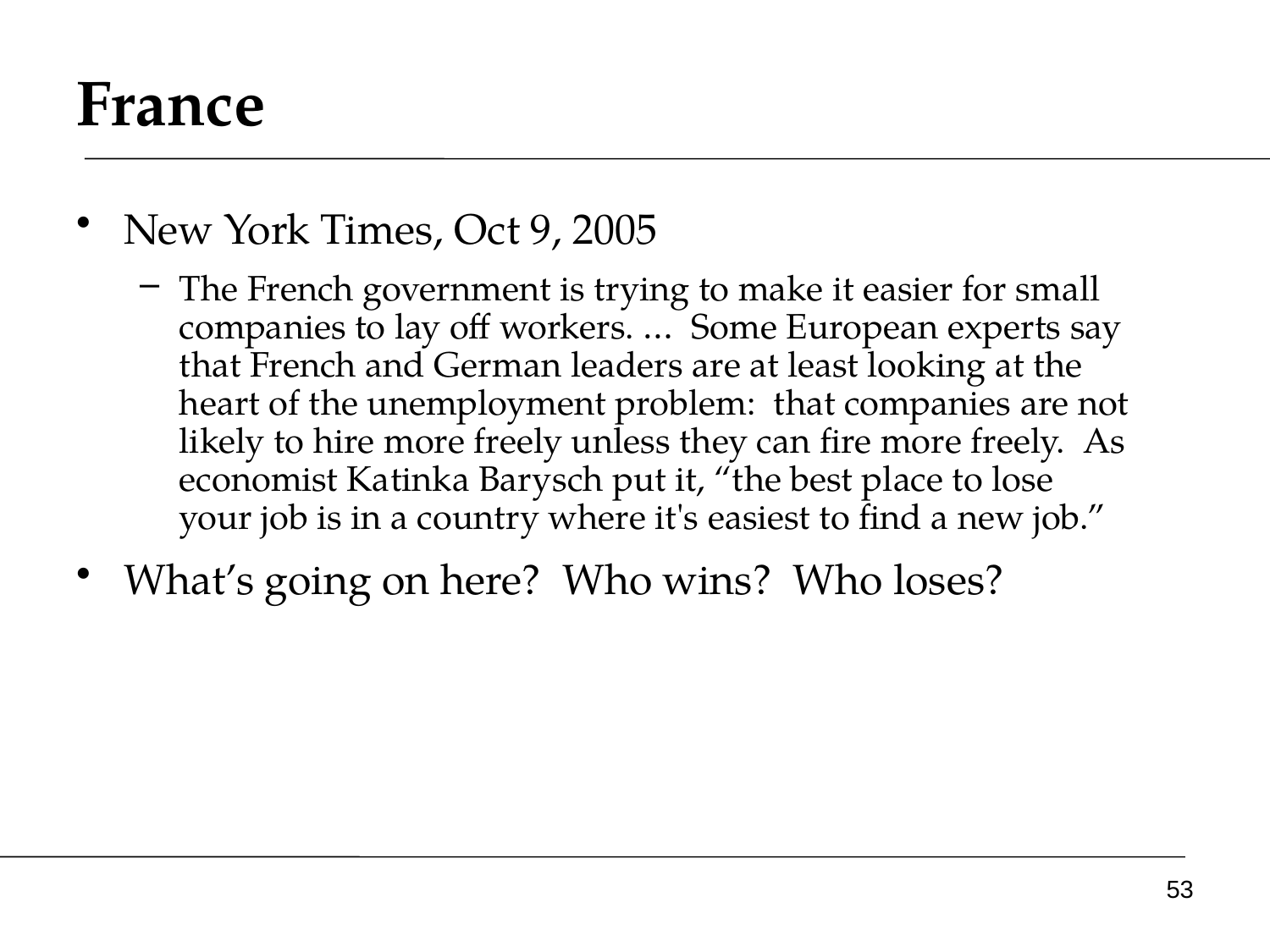

# France
New York Times, Oct 9, 2005
The French government is trying to make it easier for small companies to lay off workers. …  Some European experts say that French and German leaders are at least looking at the heart of the unemployment problem:  that companies are not likely to hire more freely unless they can fire more freely.  As economist Katinka Barysch put it, “the best place to lose your job is in a country where it's easiest to find a new job.”
What’s going on here?  Who wins?  Who loses?
53